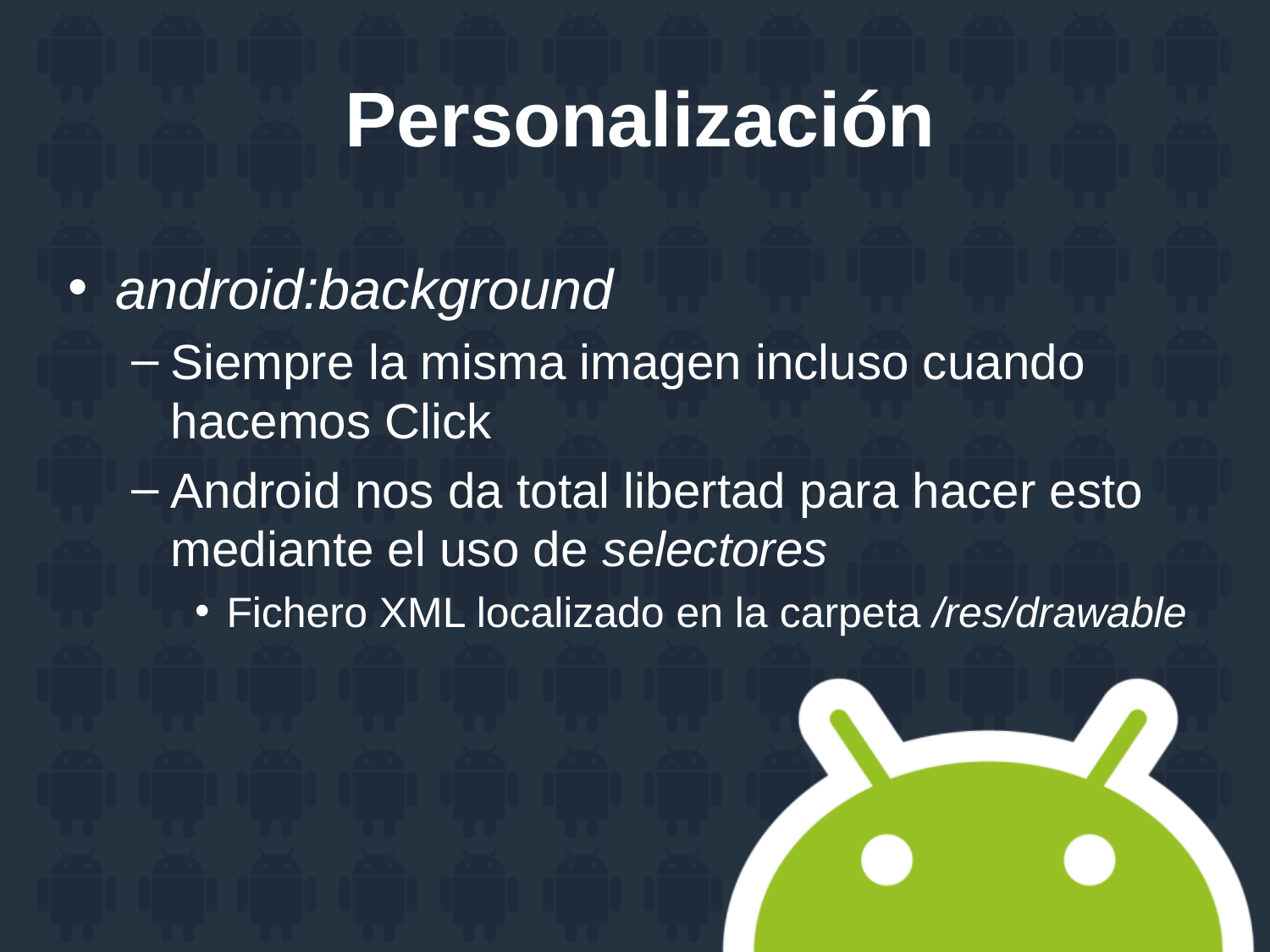

# Personalización
android:background
Siempre la misma imagen incluso cuando hacemos Click
Android nos da total libertad para hacer esto mediante el uso de selectores
Fichero XML localizado en la carpeta /res/drawable